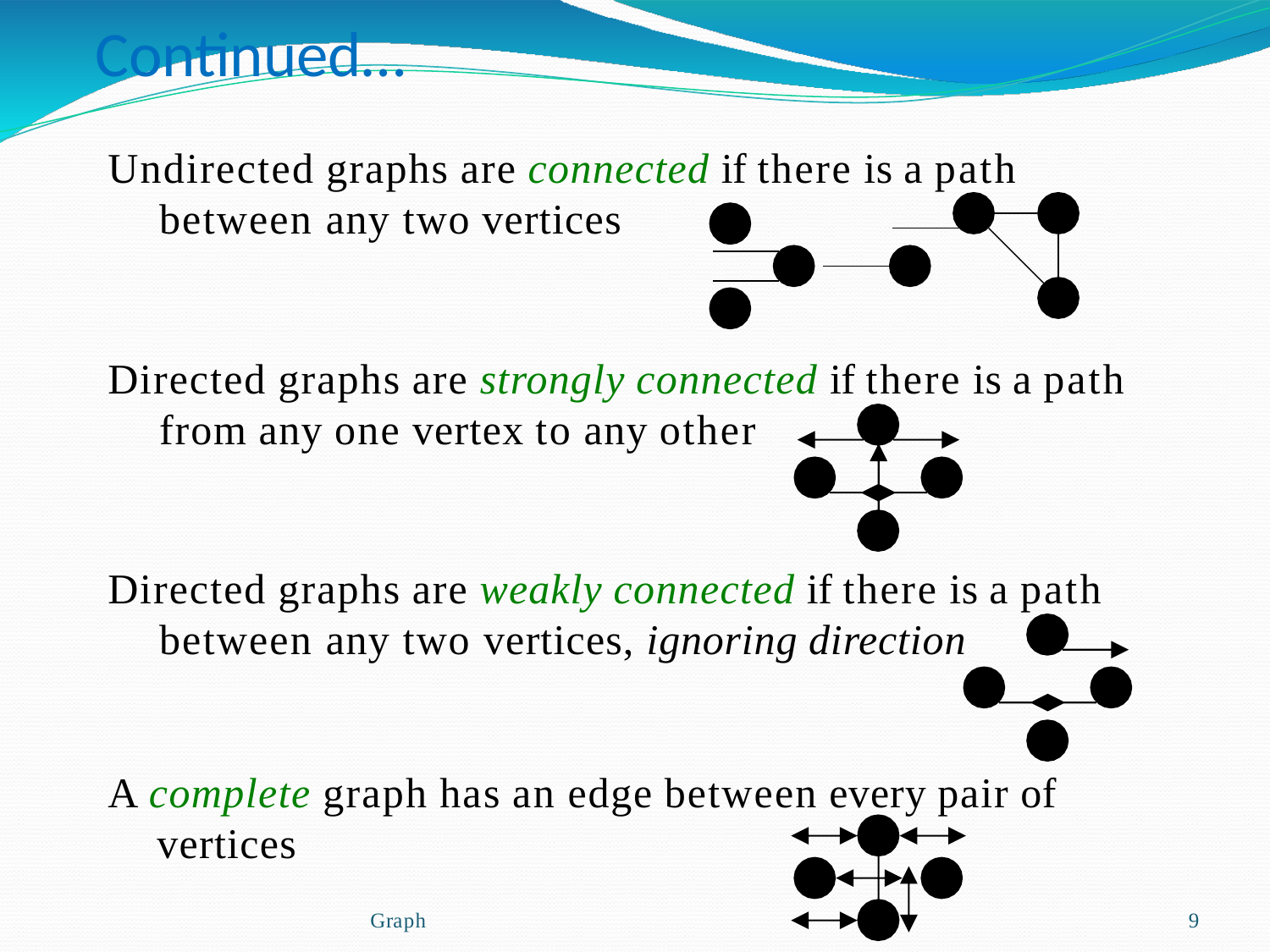

# Continued…
Undirected graphs are connected if there is a path  between any two vertices

Directed graphs are strongly connected if there is a path  from any one vertex to any other

Directed graphs are weakly connected if there is a path  between any two vertices, ignoring direction

A complete graph has an edge between every pair of  vertices

Graph
9